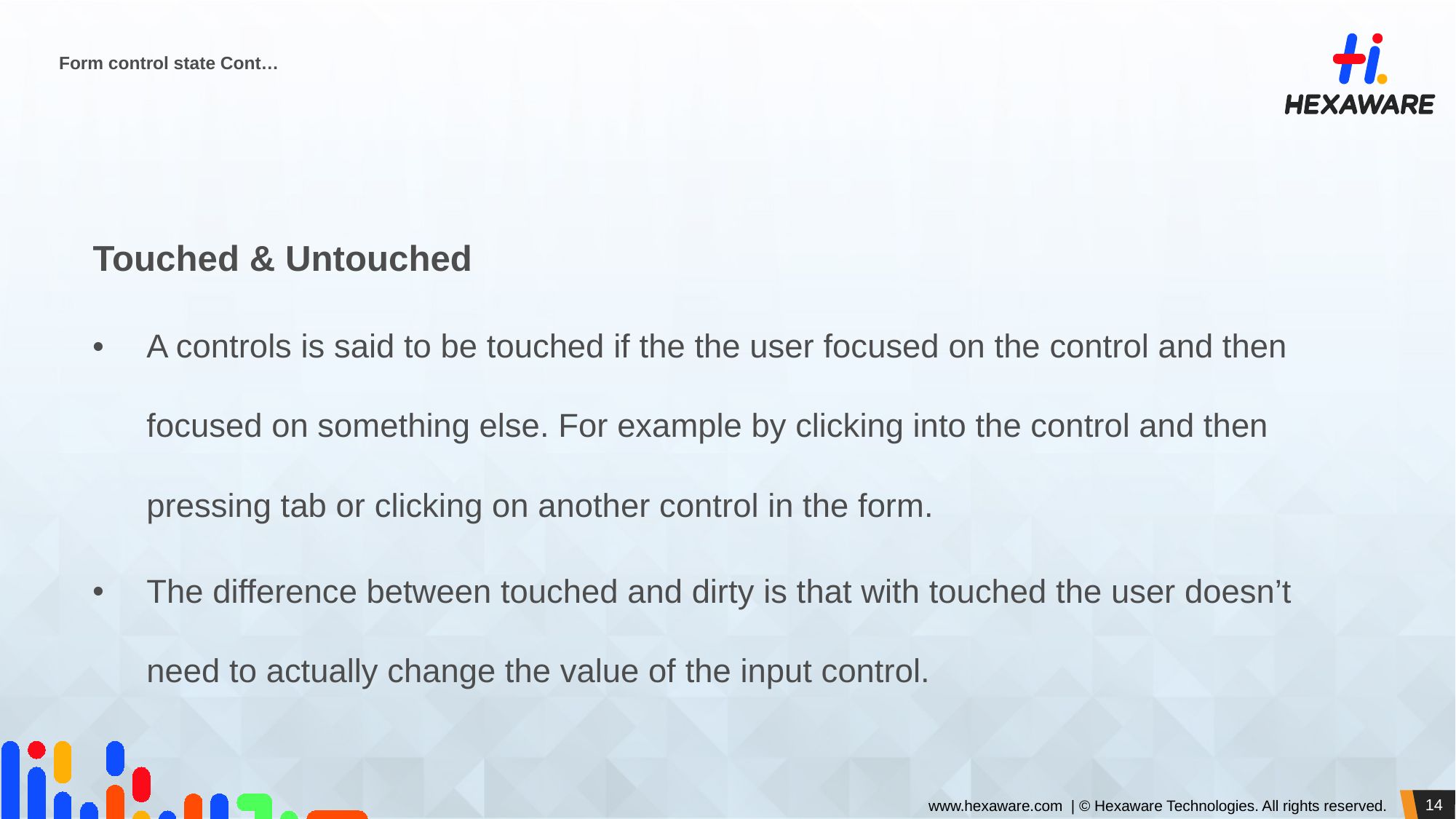

# Form control state					Cont…
Touched & Untouched
A controls is said to be touched if the the user focused on the control and then focused on something else. For example by clicking into the control and then pressing tab or clicking on another control in the form.
The difference between touched and dirty is that with touched the user doesn’t need to actually change the value of the input control.